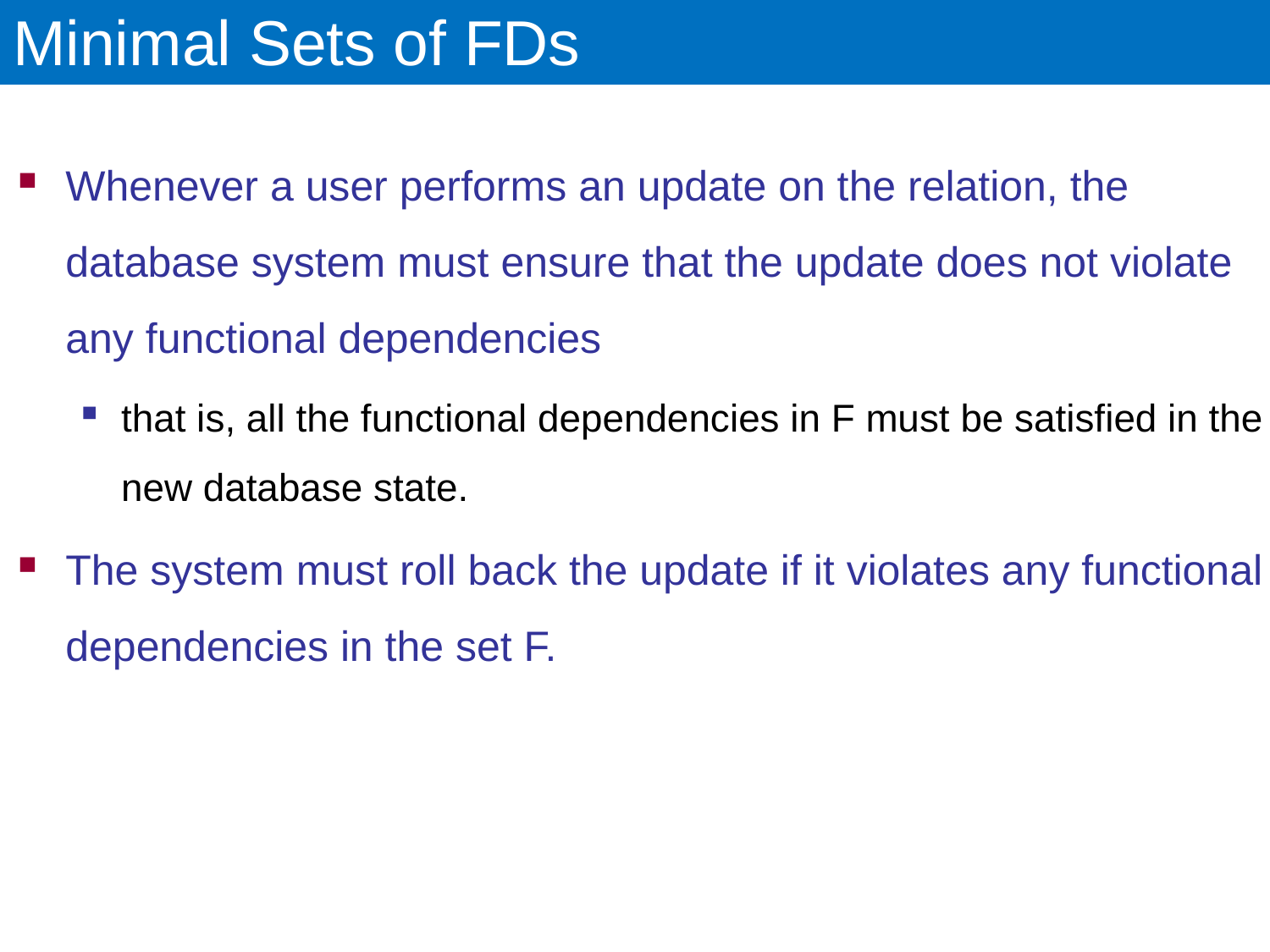

# Minimal Sets of FDs
Whenever a user performs an update on the relation, the database system must ensure that the update does not violate any functional dependencies
that is, all the functional dependencies in F must be satisfied in the new database state.
The system must roll back the update if it violates any functional dependencies in the set F.